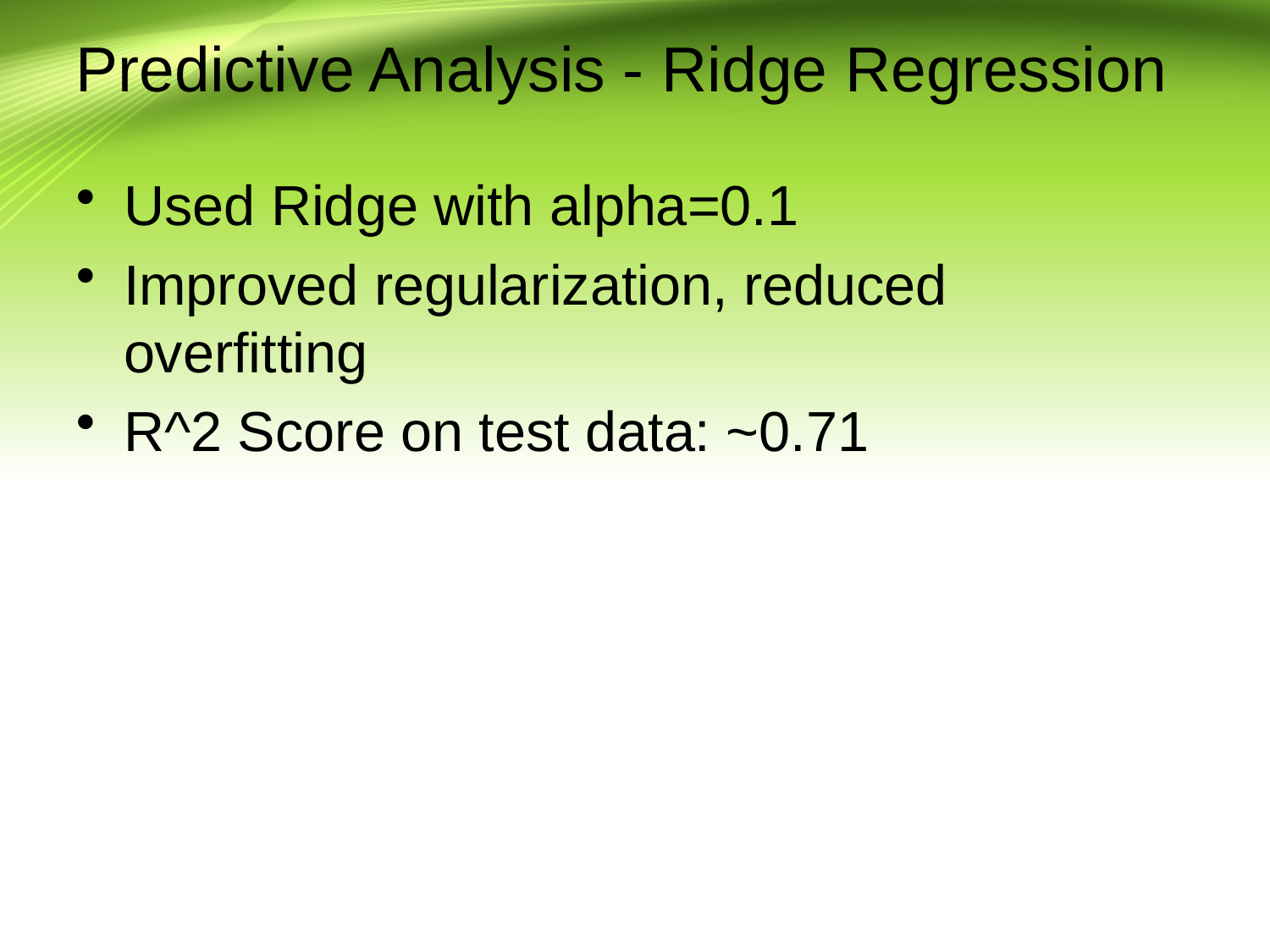

# Predictive Analysis - Ridge Regression
Used Ridge with alpha=0.1
Improved regularization, reduced overfitting
R^2 Score on test data: ~0.71